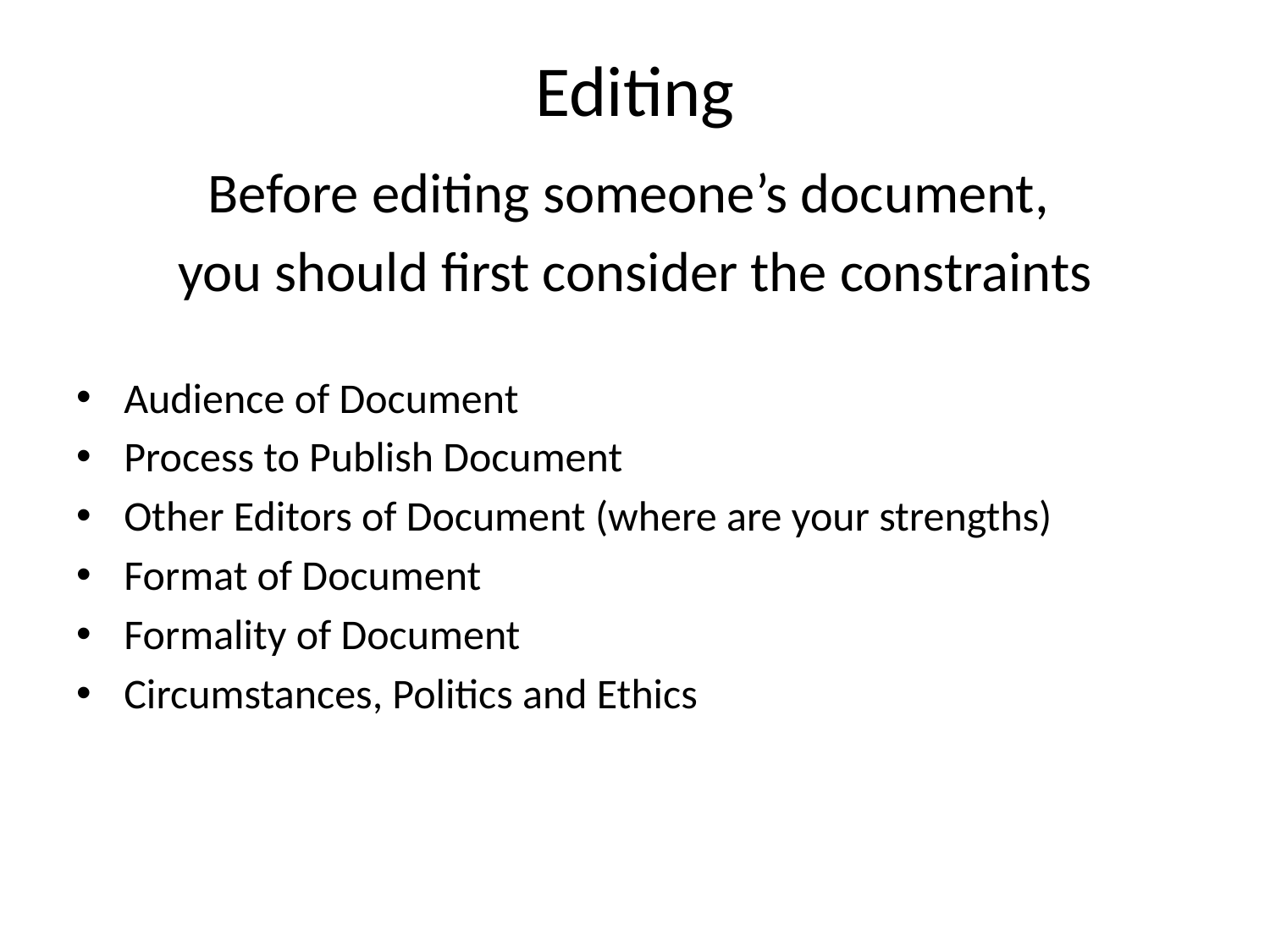

# Editing
Before editing someone’s document,
you should first consider the constraints

Audience of Document
Process to Publish Document
Other Editors of Document (where are your strengths)
Format of Document
Formality of Document
Circumstances, Politics and Ethics